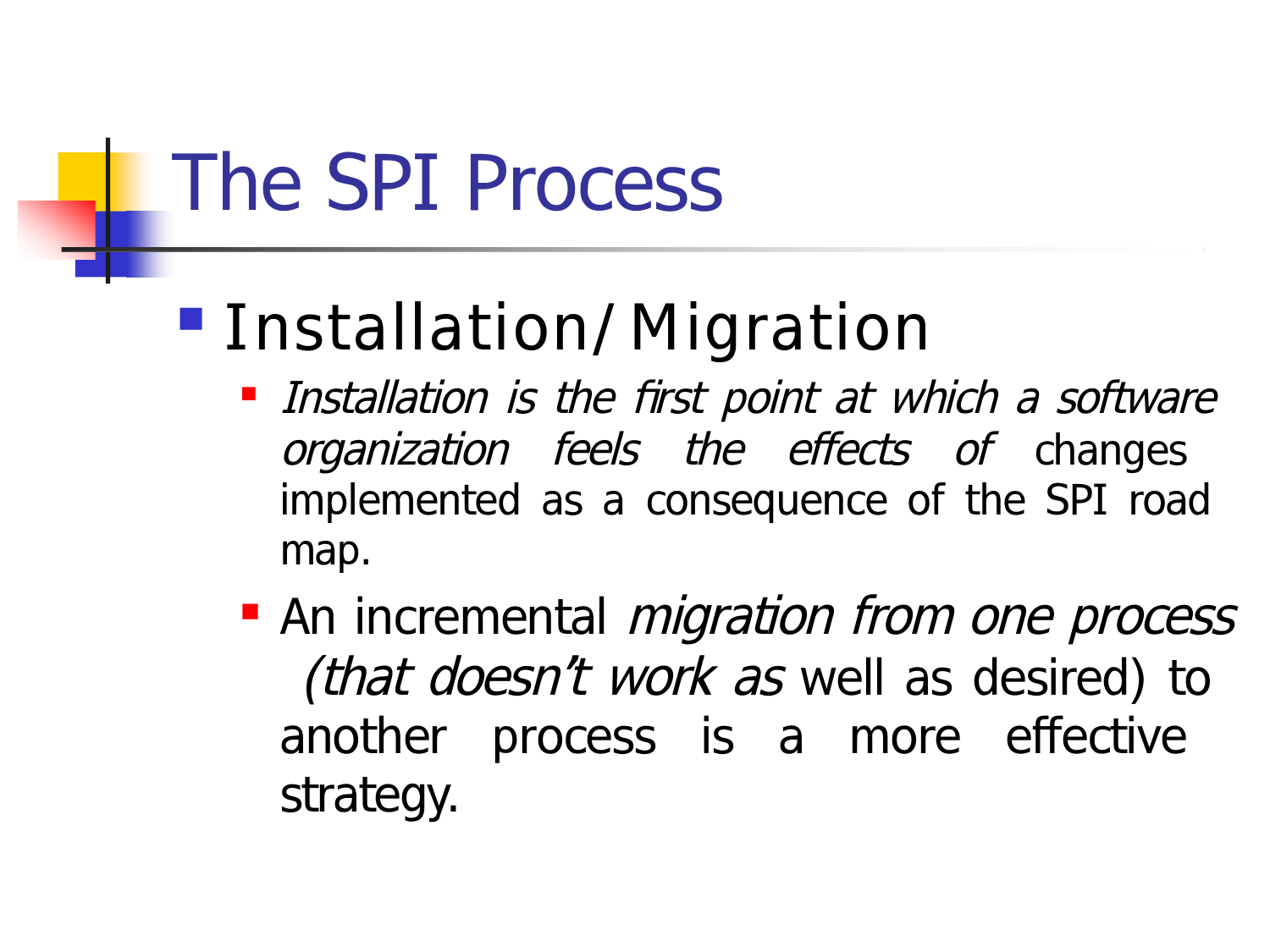

# The SPI Process
Installation/Migration
Installation is the first point at which a software  organization feels the effects of changes  implemented as a consequence of the SPI road  map.
An incremental migration from one process  (that doesn’t work as well as desired) to  another process is a more effective  strategy.